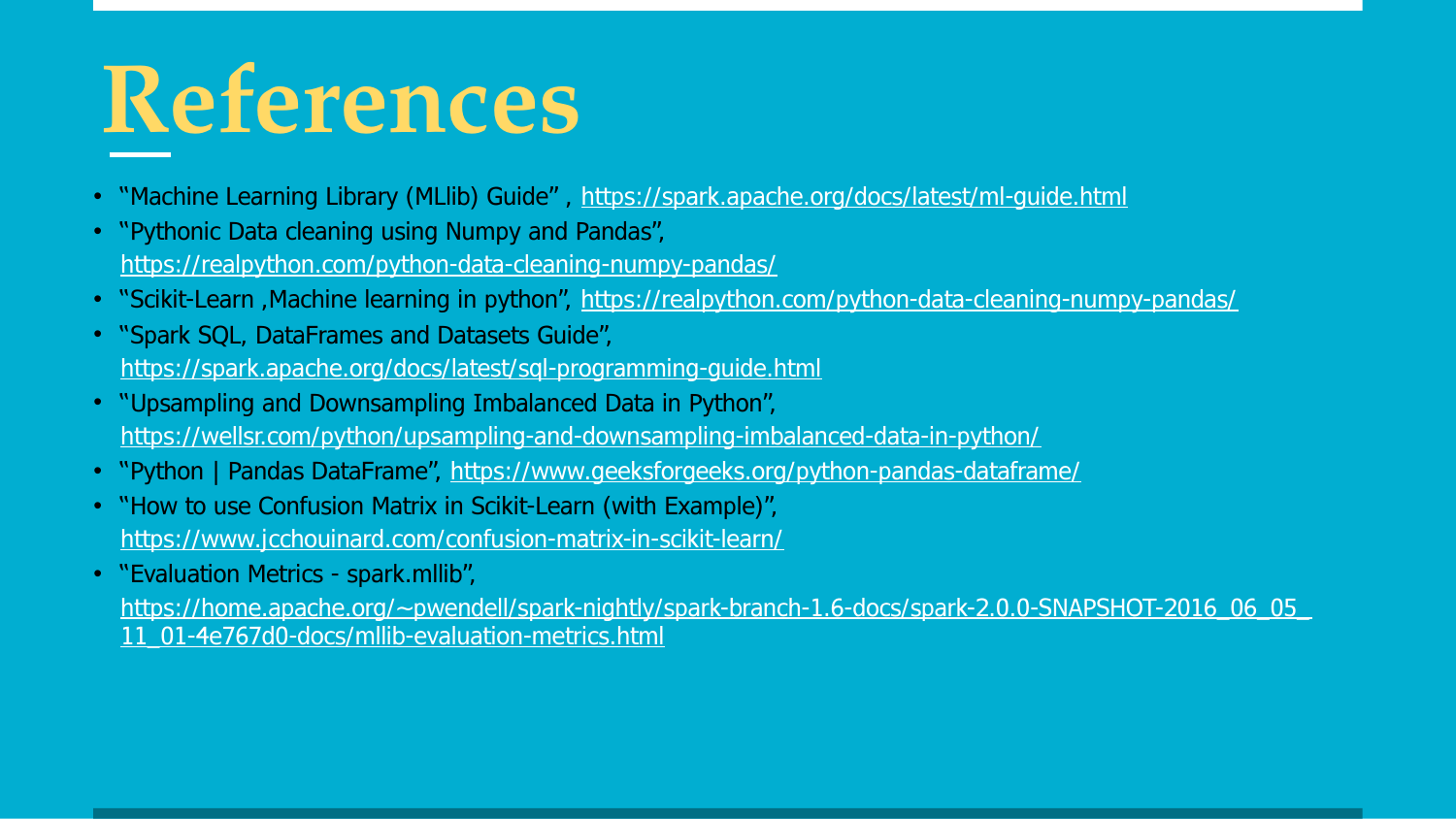

# References

“Machine Learning Library (MLlib) Guide” , https://spark.apache.org/docs/latest/ml-guide.html
“Pythonic Data cleaning using Numpy and Pandas”, https://realpython.com/python-data-cleaning-numpy-pandas/
“Scikit-Learn ,Machine learning in python”, https://realpython.com/python-data-cleaning-numpy-pandas/
“Spark SQL, DataFrames and Datasets Guide”, https://spark.apache.org/docs/latest/sql-programming-guide.html
“Upsampling and Downsampling Imbalanced Data in Python”, https://wellsr.com/python/upsampling-and-downsampling-imbalanced-data-in-python/
“Python | Pandas DataFrame”, https://www.geeksforgeeks.org/python-pandas-dataframe/
“How to use Confusion Matrix in Scikit-Learn (with Example)”, https://www.jcchouinard.com/confusion-matrix-in-scikit-learn/
“Evaluation Metrics - spark.mllib”, https://home.apache.org/~pwendell/spark-nightly/spark-branch-1.6-docs/spark-2.0.0-SNAPSHOT-2016_06_05_11_01-4e767d0-docs/mllib-evaluation-metrics.html